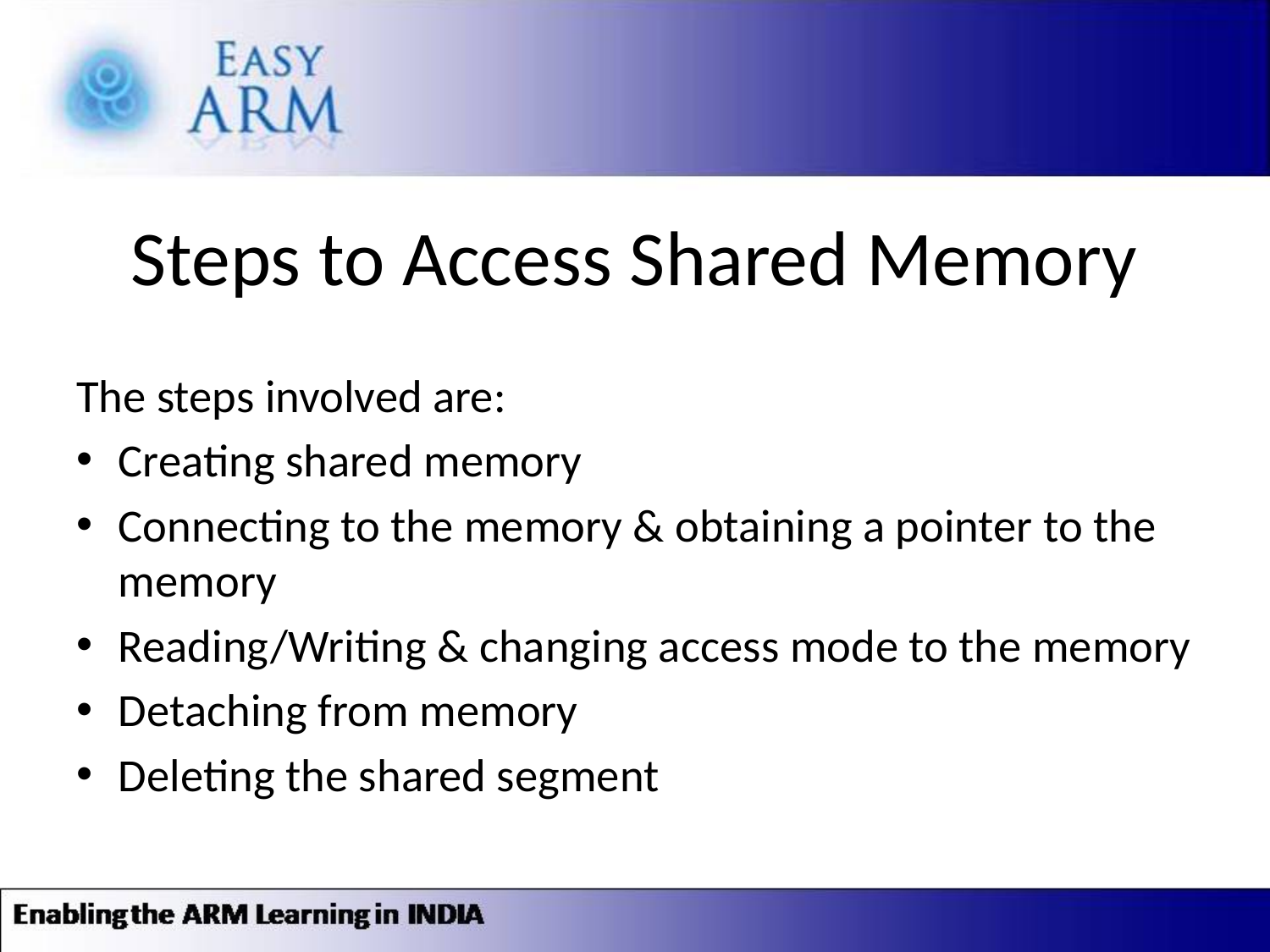

# Steps to Access Shared Memory
The steps involved are:
Creating shared memory
Connecting to the memory & obtaining a pointer to the memory
Reading/Writing & changing access mode to the memory
Detaching from memory
Deleting the shared segment